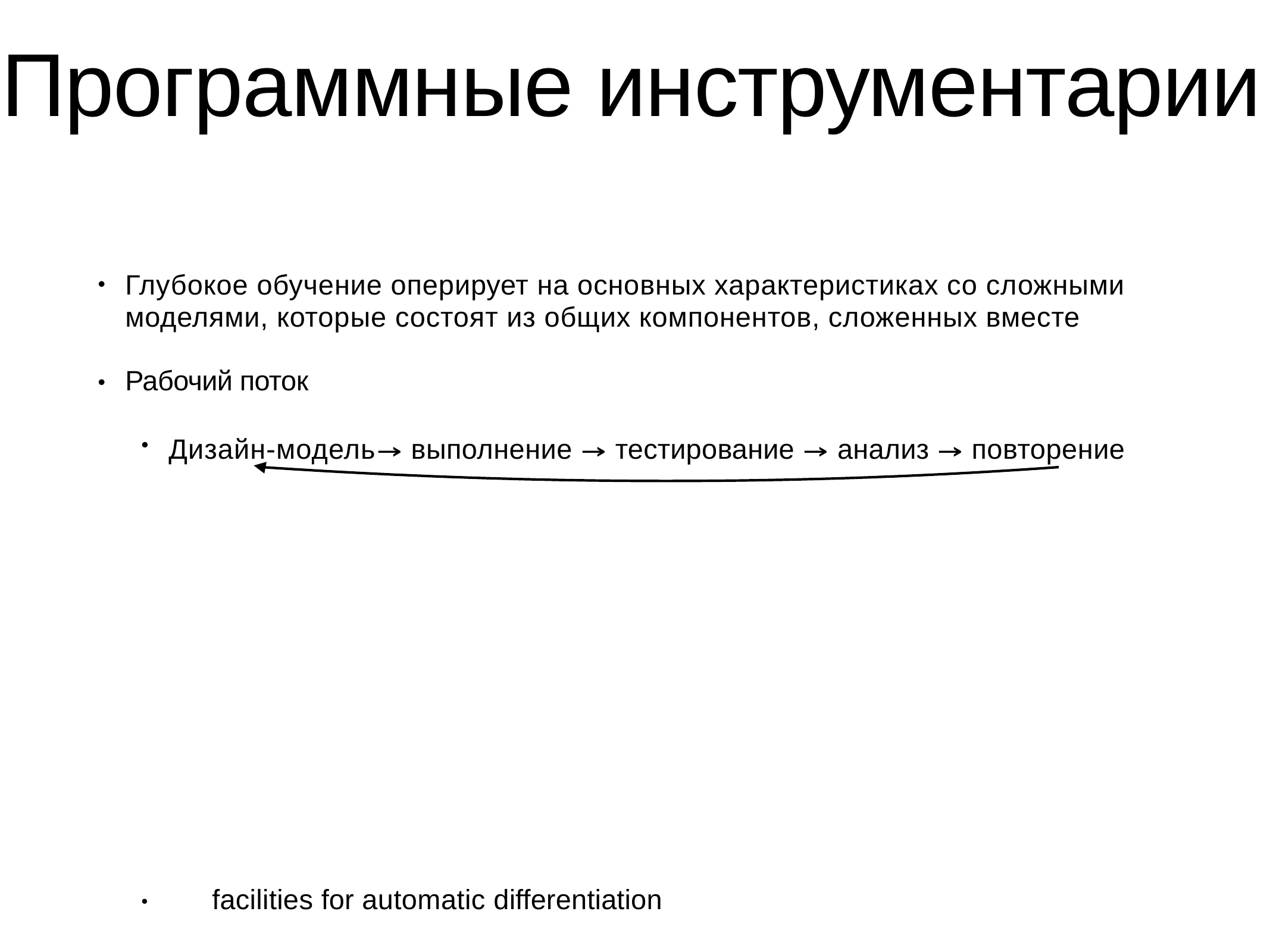

# Программные инструментарии
Глубокое обучение оперирует на основных характеристиках со сложными моделями, которые состоят из общих компонентов, сложенных вместе
•
Рабочий поток

Дизайн-модель→ выполнение → тестирование → анализ → повторение
•

•	Implementation of models is non-trivial

•	Computations must be fast

•	Derivative calculations are easy to get wrong

•	Solution: toolkits that simplify implementation of models

•	standard component building blocks

•	facilities for automatic differentiation